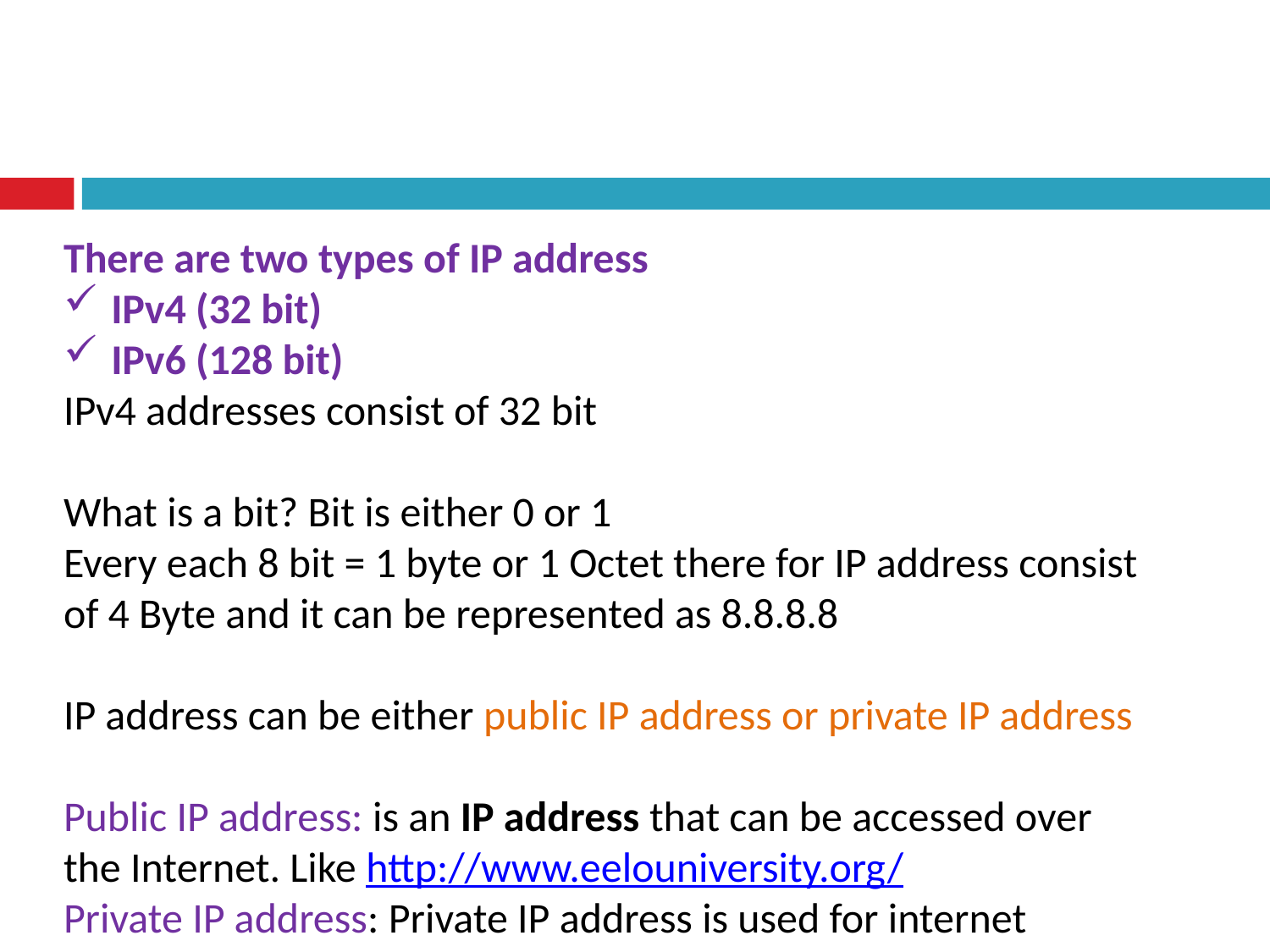

There are two types of IP address
IPv4 (32 bit)
IPv6 (128 bit)
IPv4 addresses consist of 32 bit

What is a bit? Bit is either 0 or 1
Every each 8 bit = 1 byte or 1 Octet there for IP address consist of 4 Byte and it can be represented as 8.8.8.8

IP address can be either public IP address or private IP address
Public IP address: is an IP address that can be accessed over the Internet. Like http://www.eelouniversity.org/
Private IP address: Private IP address is used for internet organization, offices, campus, university, hospitals and etc.